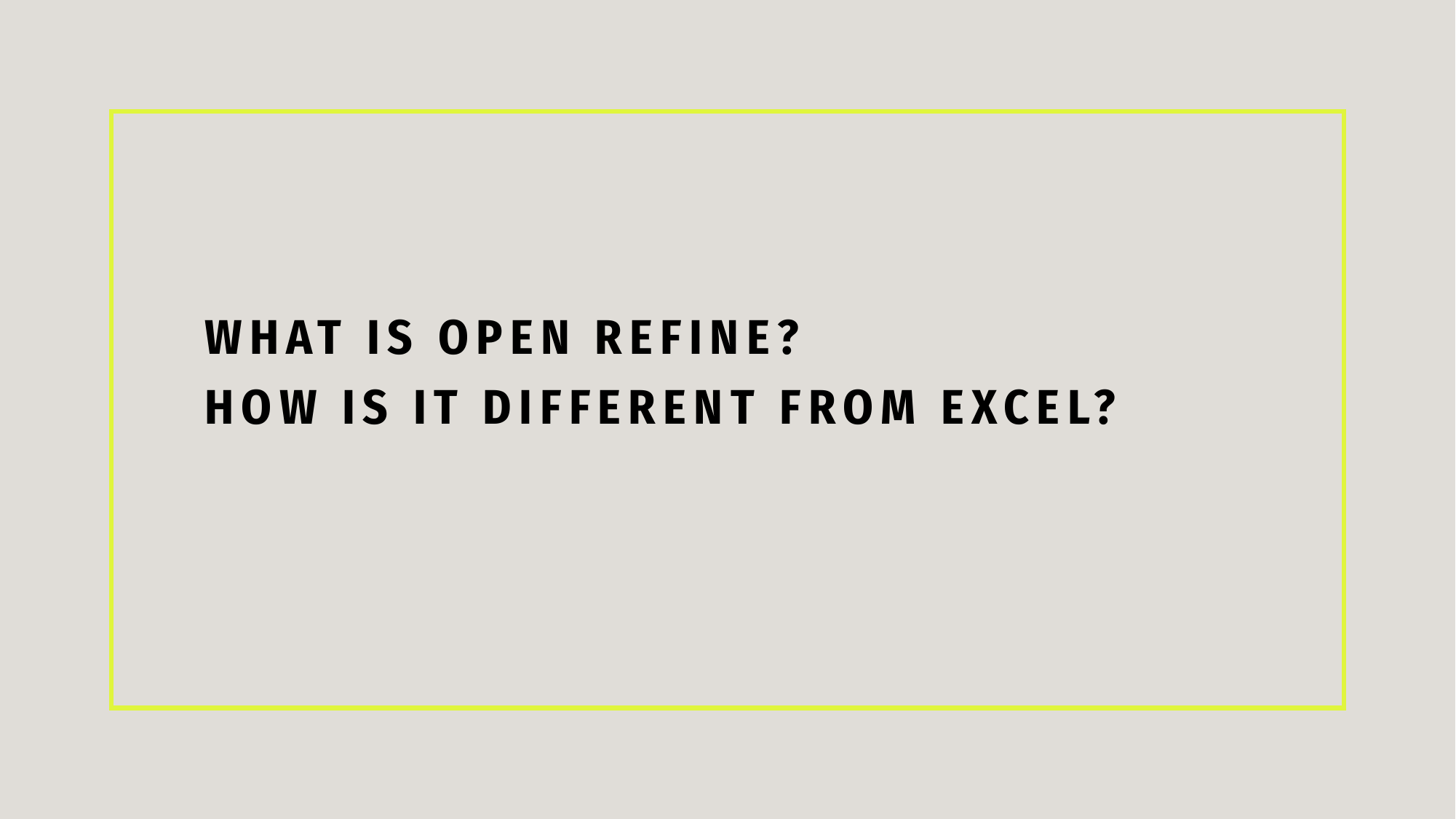

# What is Open Refine? how is it different from excel?